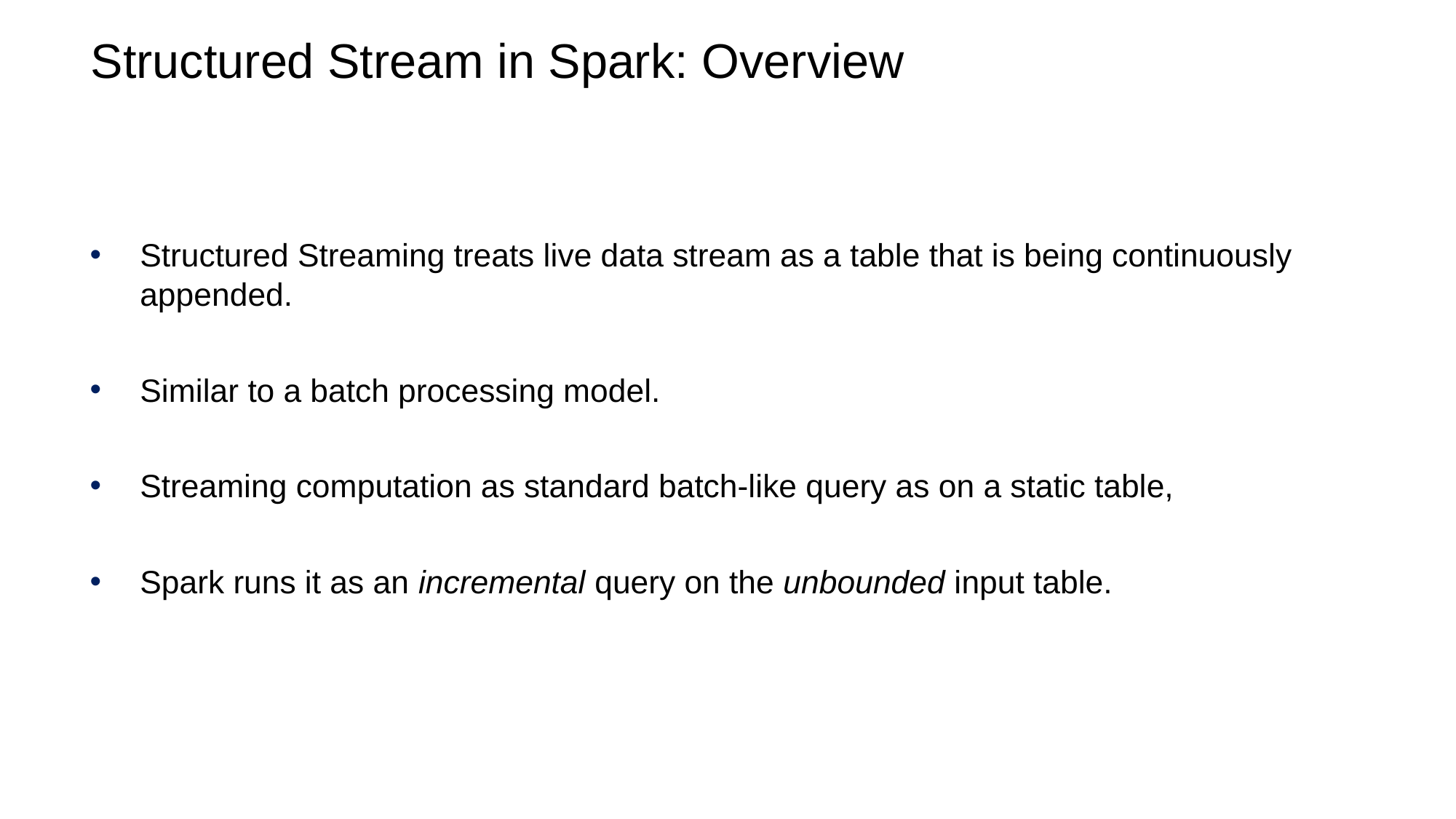

# Structured Stream in Spark: Overview

Structured Streaming treats live data stream as a table that is being continuously appended.

Similar to a batch processing model.

Streaming computation as standard batch-like query as on a static table,

Spark runs it as an incremental query on the unbounded input table.